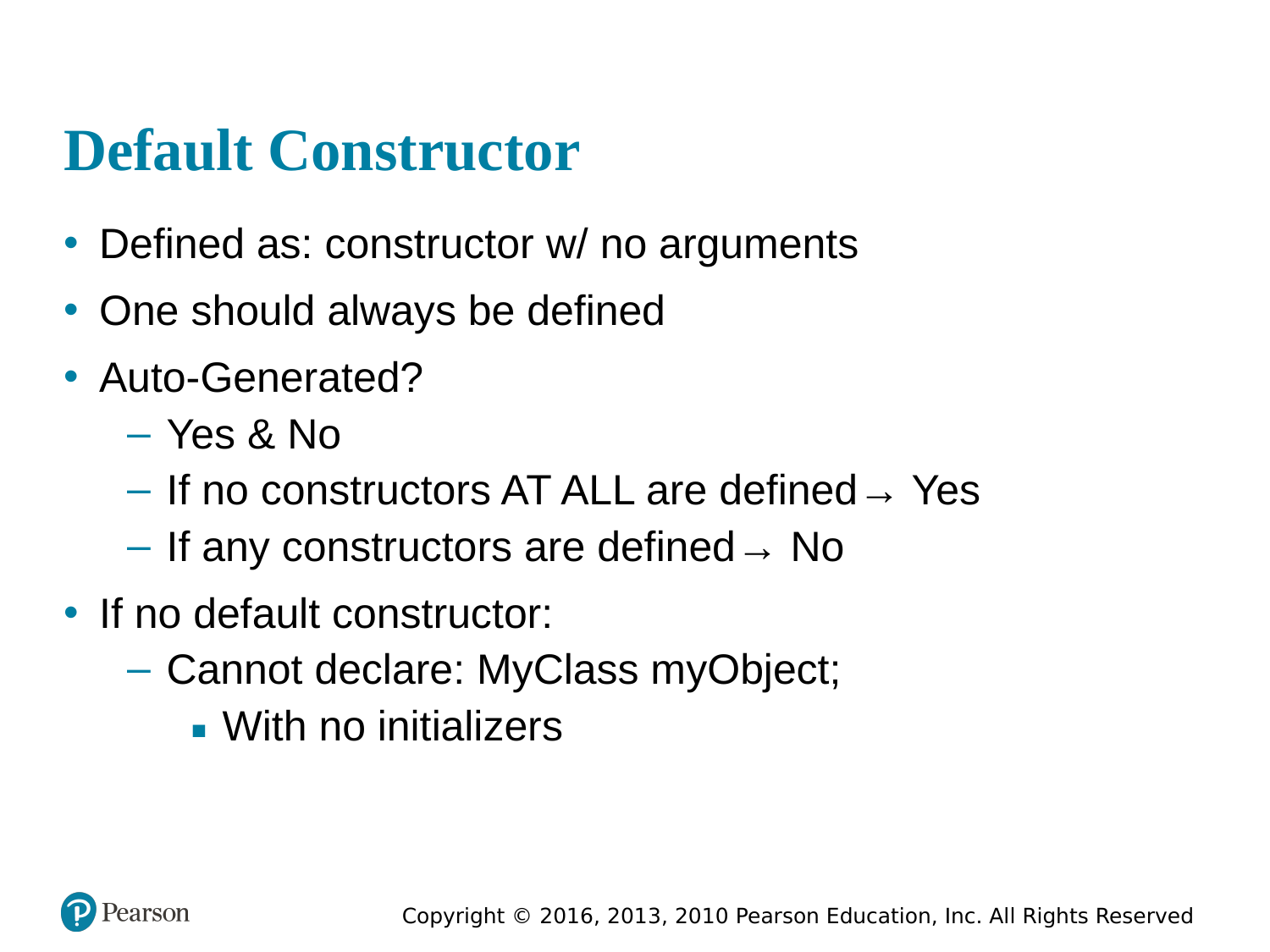

# Default Constructor
Defined as: constructor w/ no arguments
One should always be defined
Auto-Generated?
Yes & No
If no constructors AT ALL are defined→ Yes
If any constructors are defined→ No
If no default constructor:
Cannot declare: MyClass myObject;
With no initializers